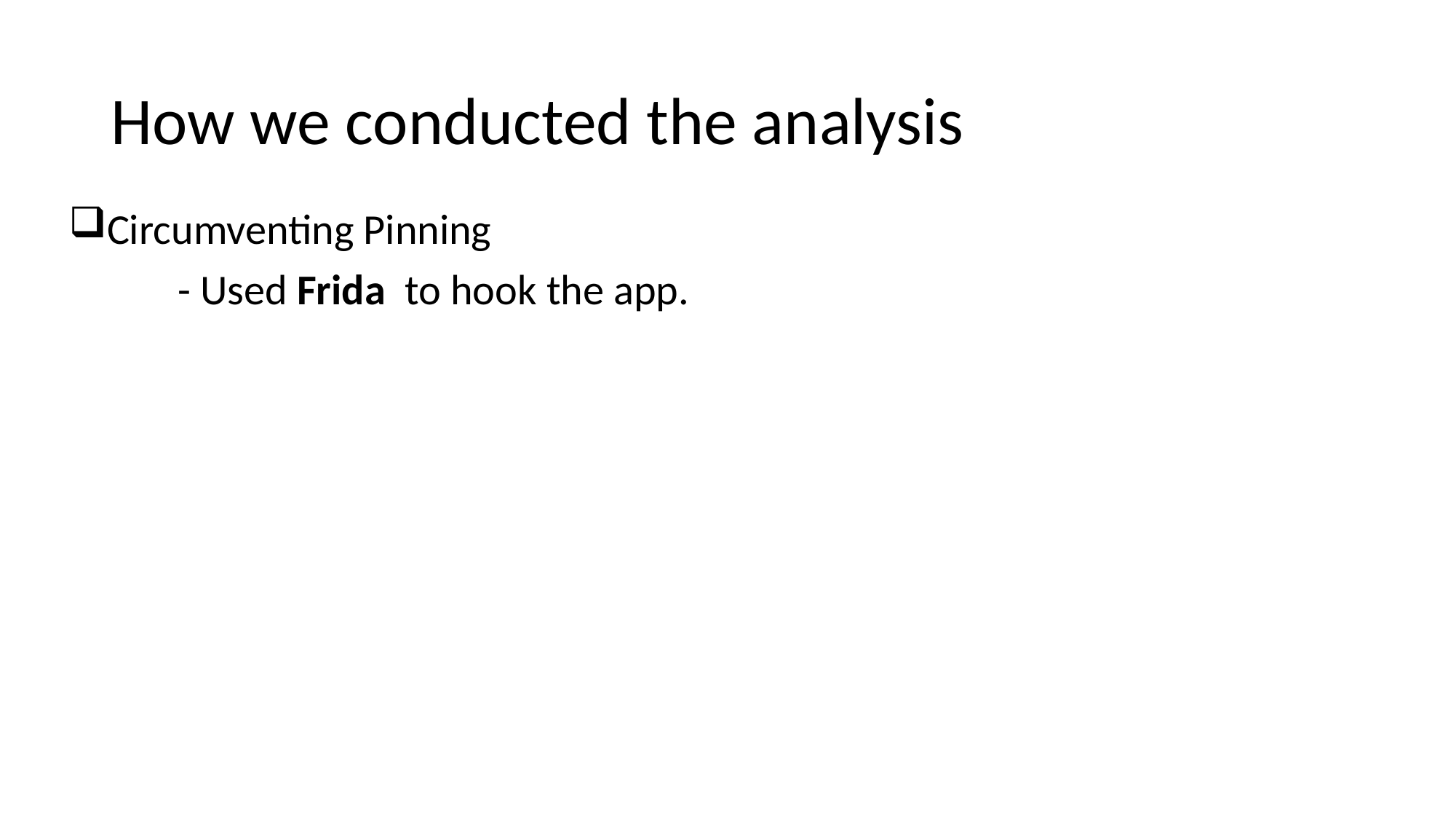

# How we conducted the analysis
Circumventing Pinning
 	- Used Frida  to hook the app.